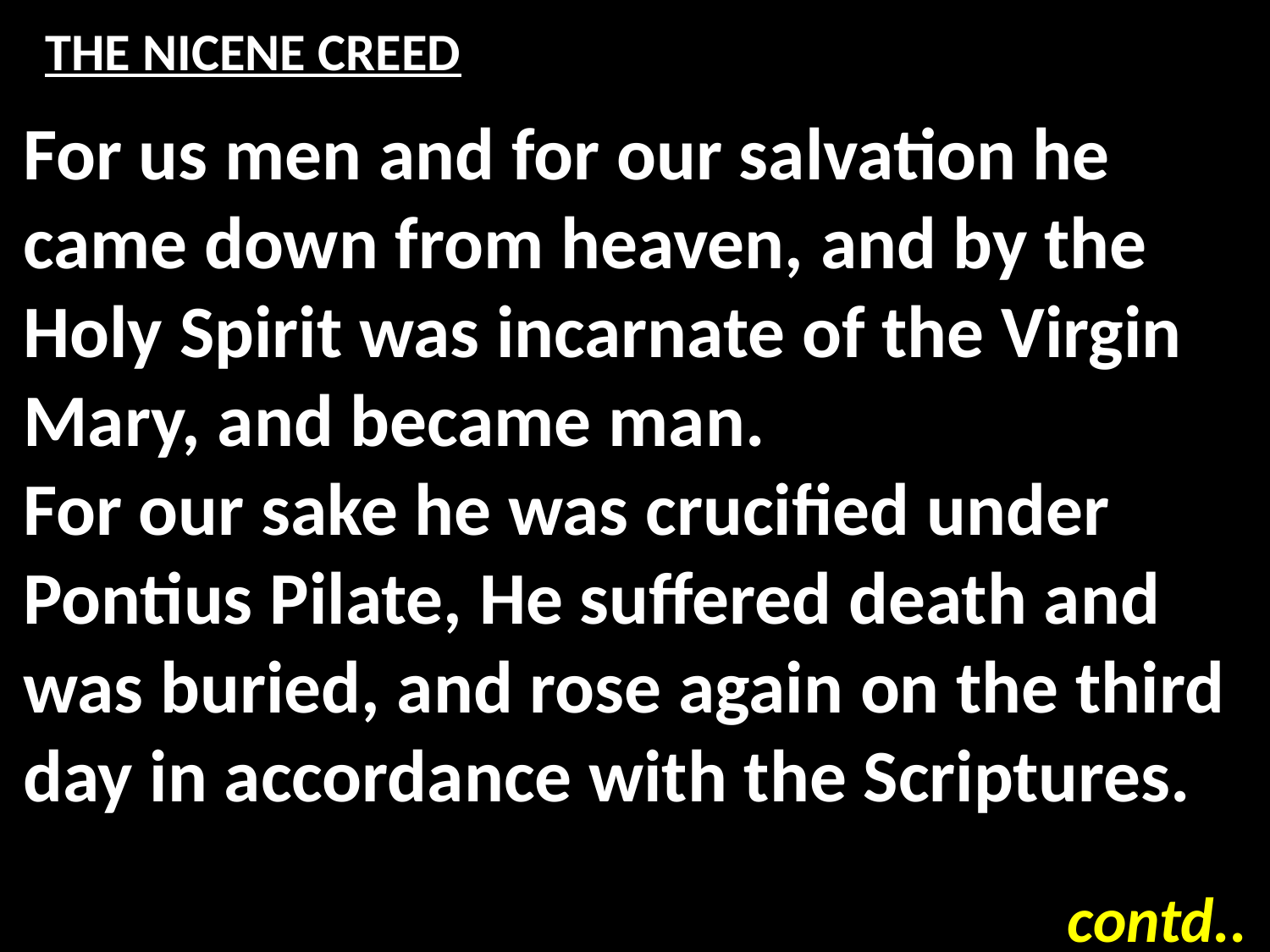

# THE NICENE CREED
For us men and for our salvation he came down from heaven, and by the Holy Spirit was incarnate of the Virgin Mary, and became man.
For our sake he was crucified under Pontius Pilate, He suffered death and was buried, and rose again on the third day in accordance with the Scriptures.
contd..